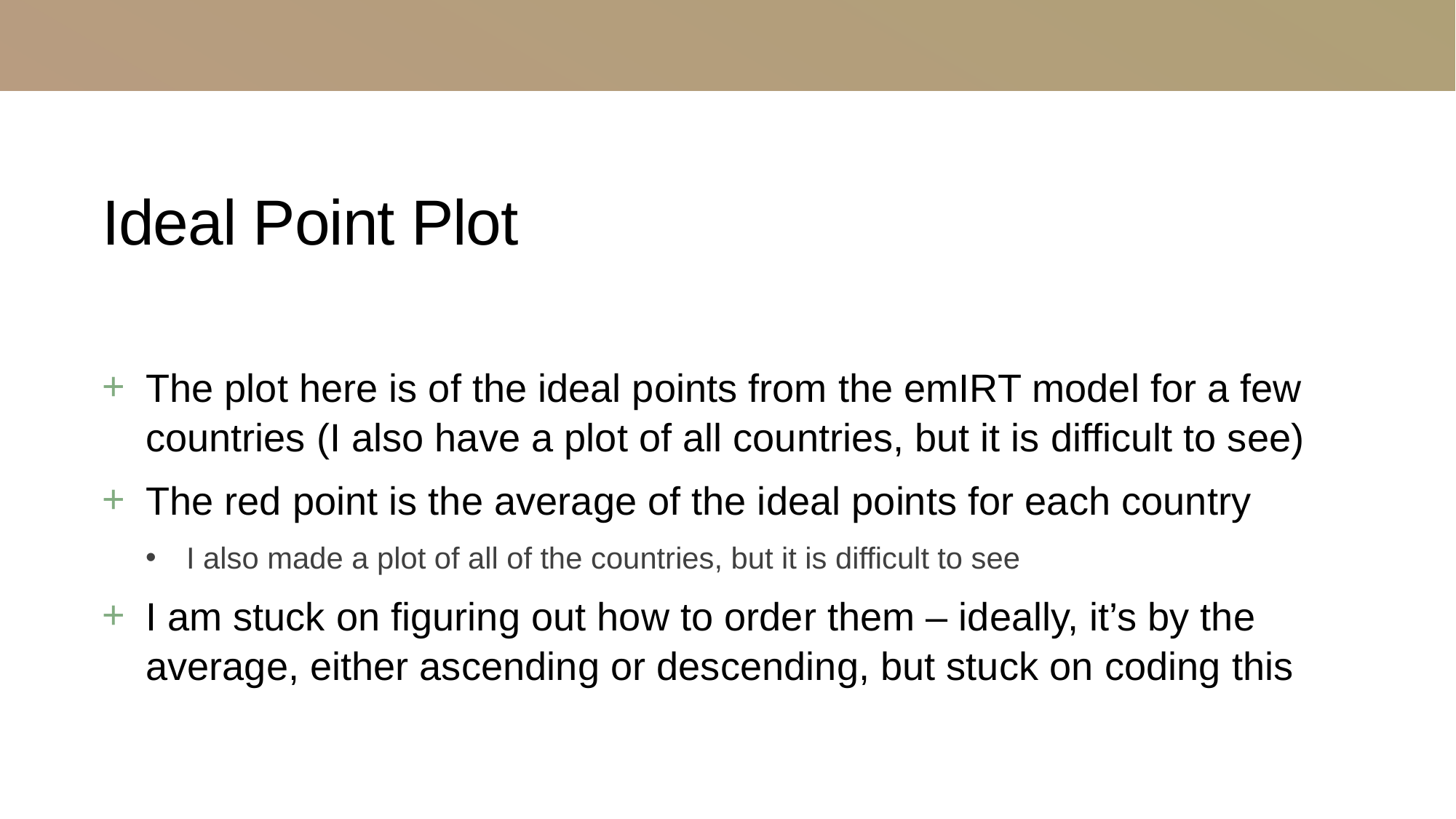

# Ideal Point Plot
The plot here is of the ideal points from the emIRT model for a few countries (I also have a plot of all countries, but it is difficult to see)
The red point is the average of the ideal points for each country
I also made a plot of all of the countries, but it is difficult to see
I am stuck on figuring out how to order them – ideally, it’s by the average, either ascending or descending, but stuck on coding this